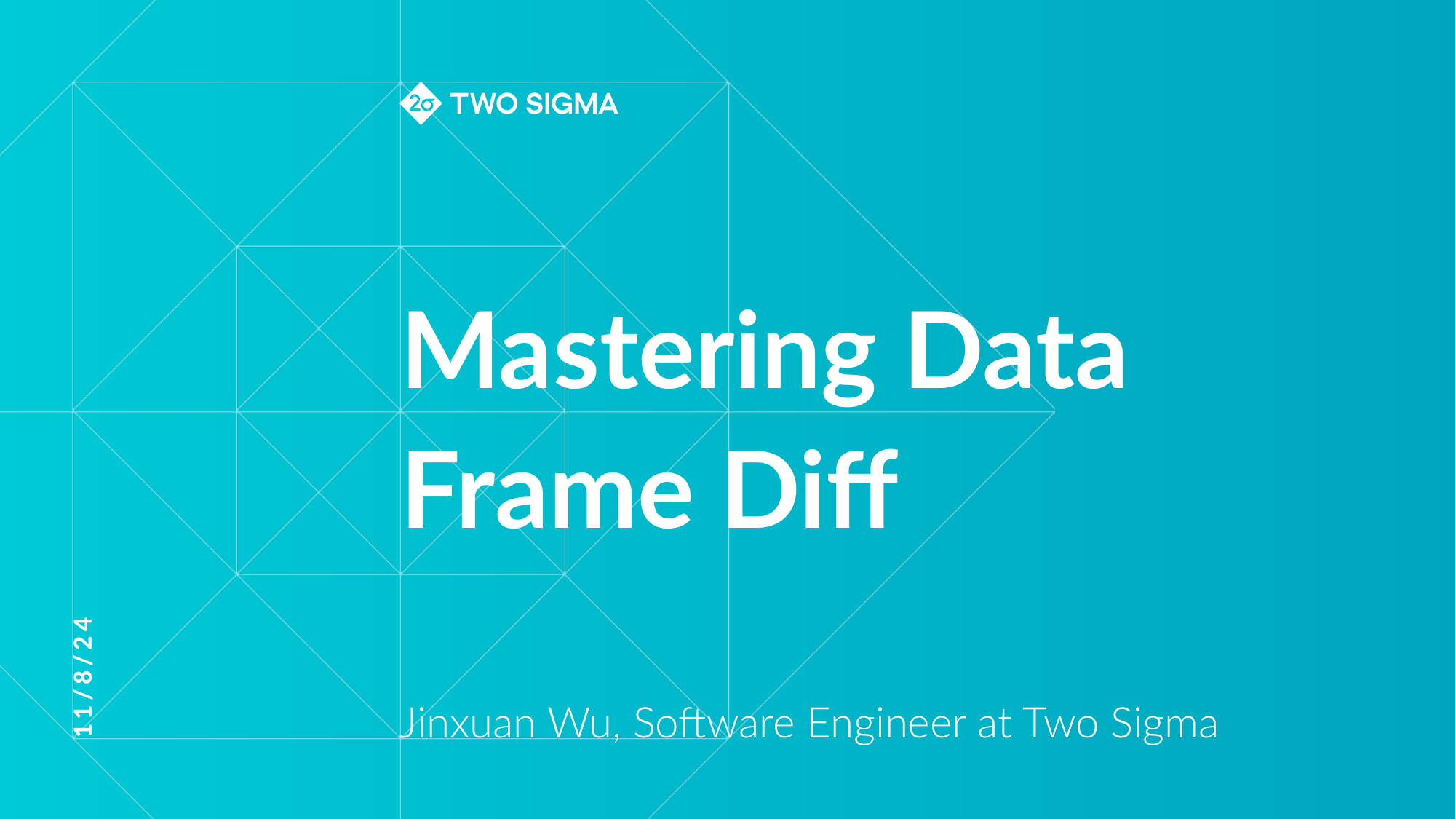

Mastering Data Frame Diff
Jinxuan Wu, Software Engineer at Two Sigma